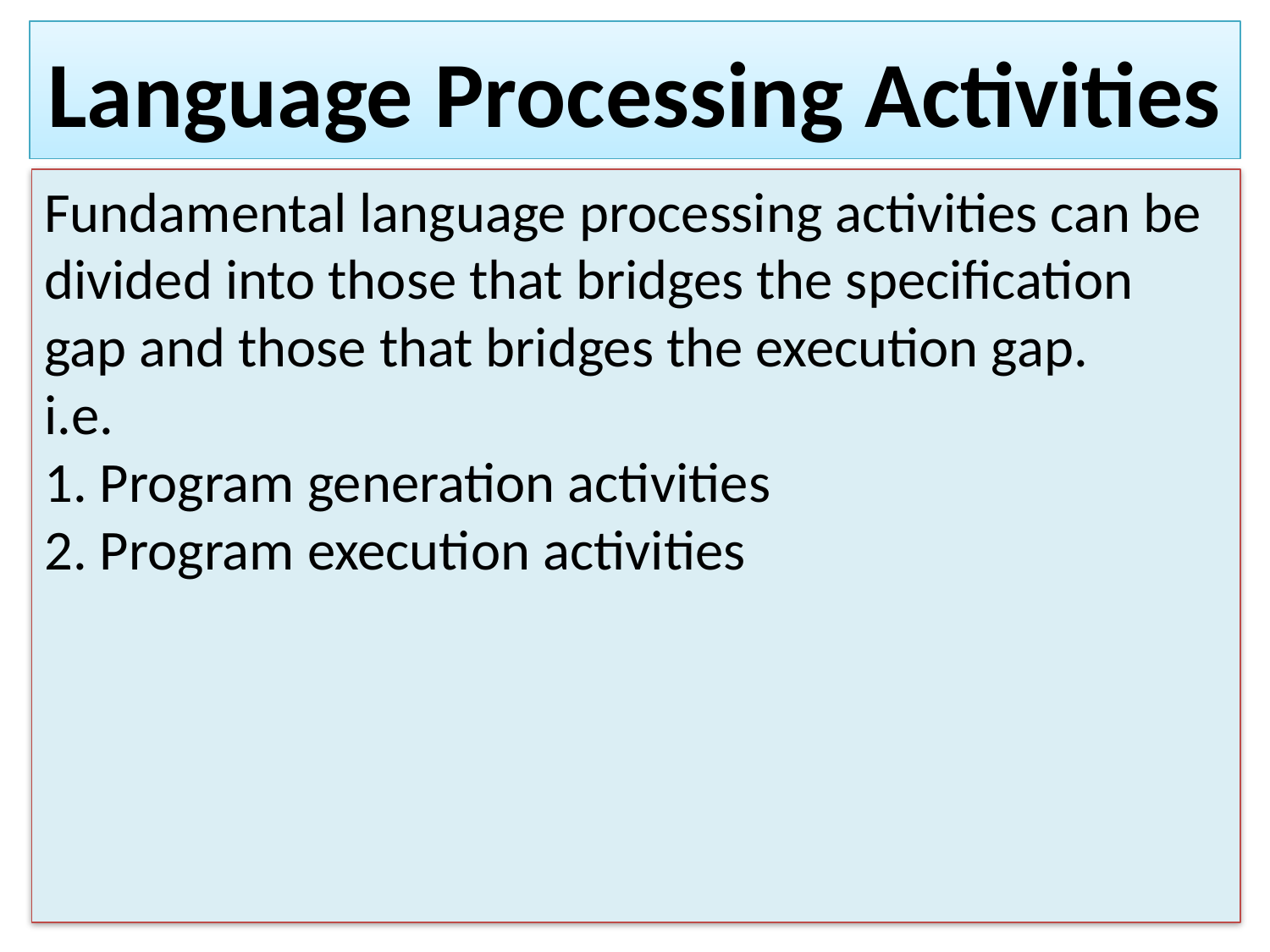

Language Processing Activities
Fundamental language processing activities can be divided into those that bridges the specification gap and those that bridges the execution gap.
i.e.
1. Program generation activities
2. Program execution activities